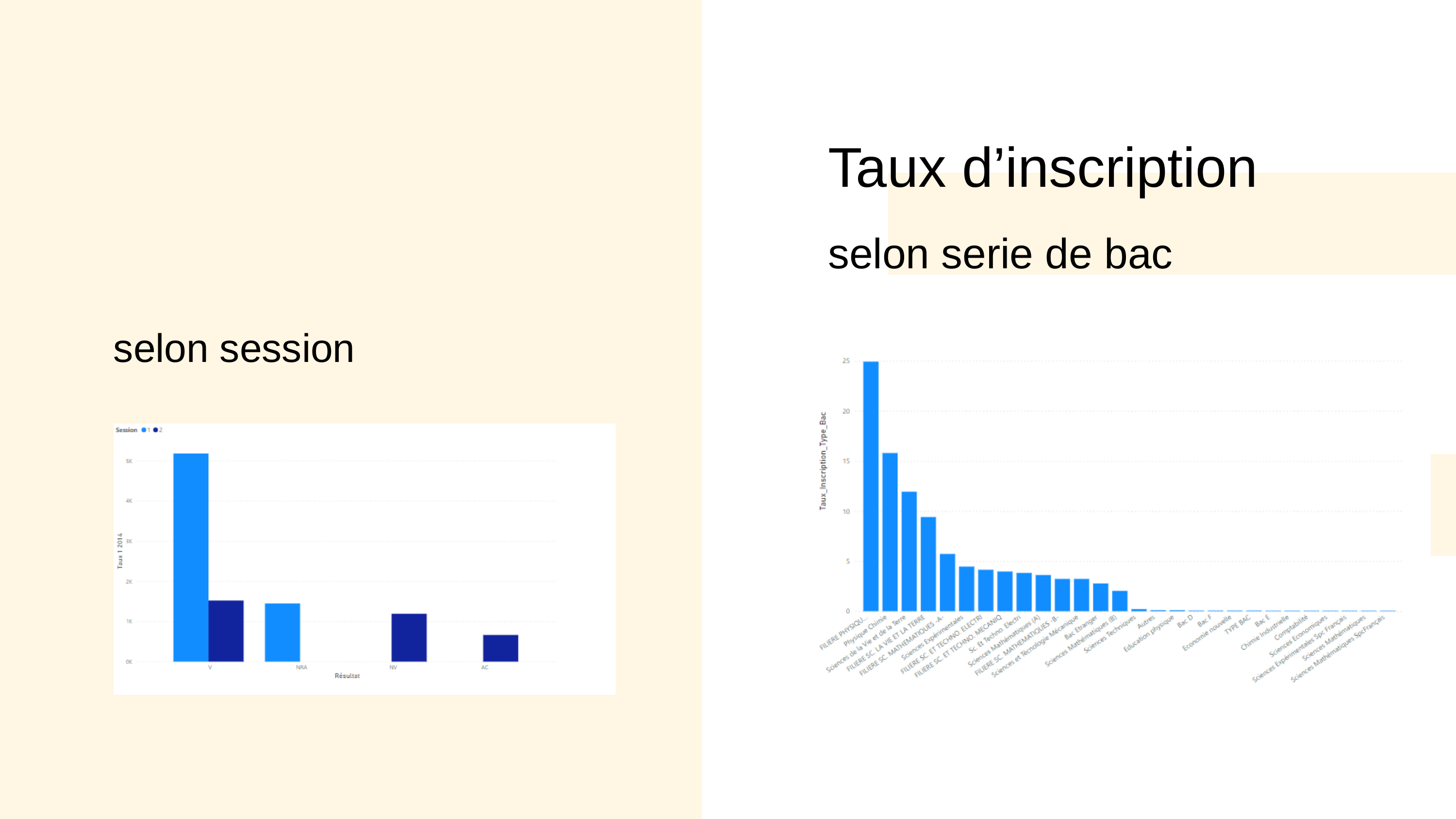

Taux d’inscription

selon serie de bac
selon session

READ MORE